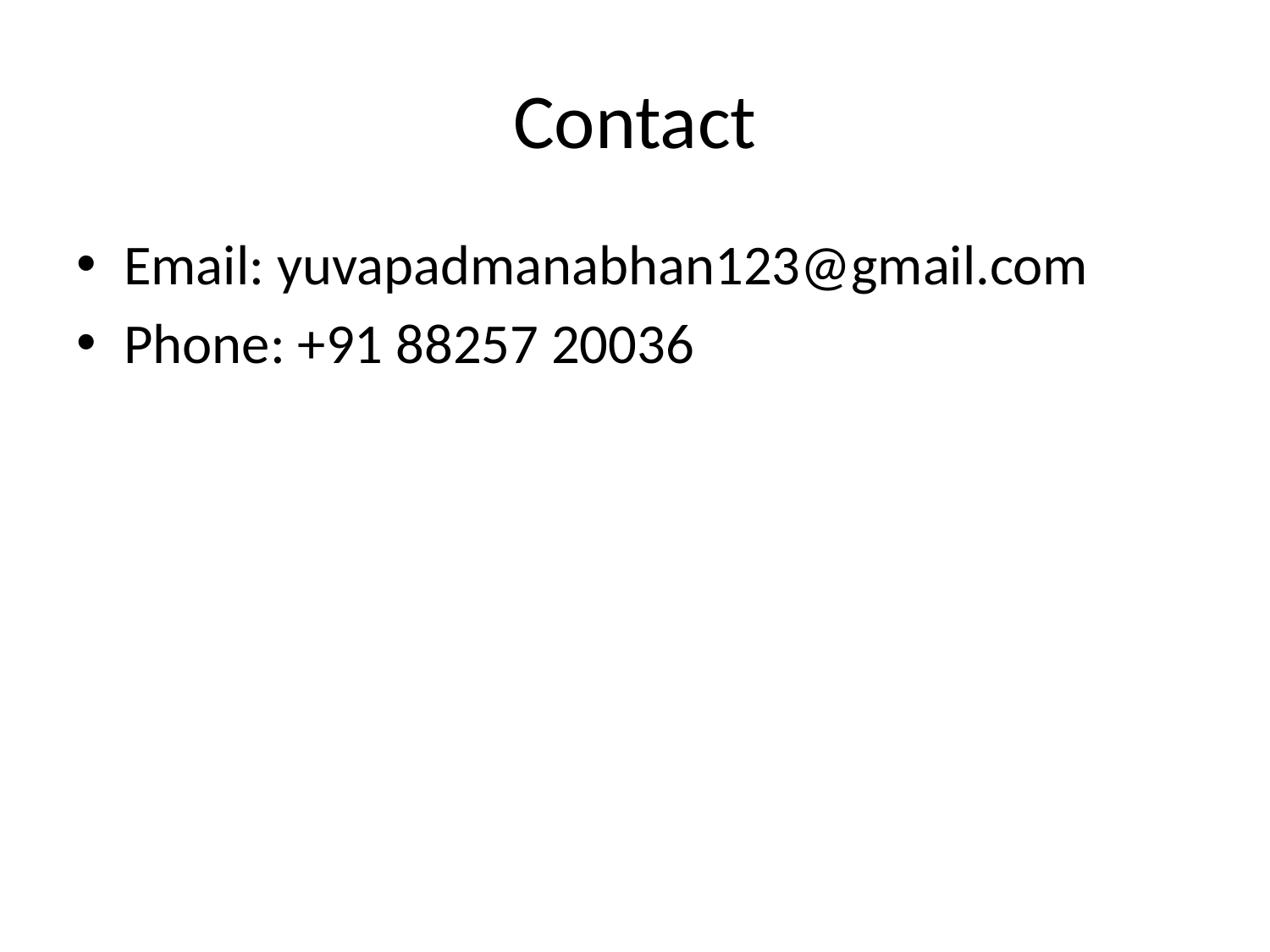

# Contact
Email: yuvapadmanabhan123@gmail.com
Phone: +91 88257 20036